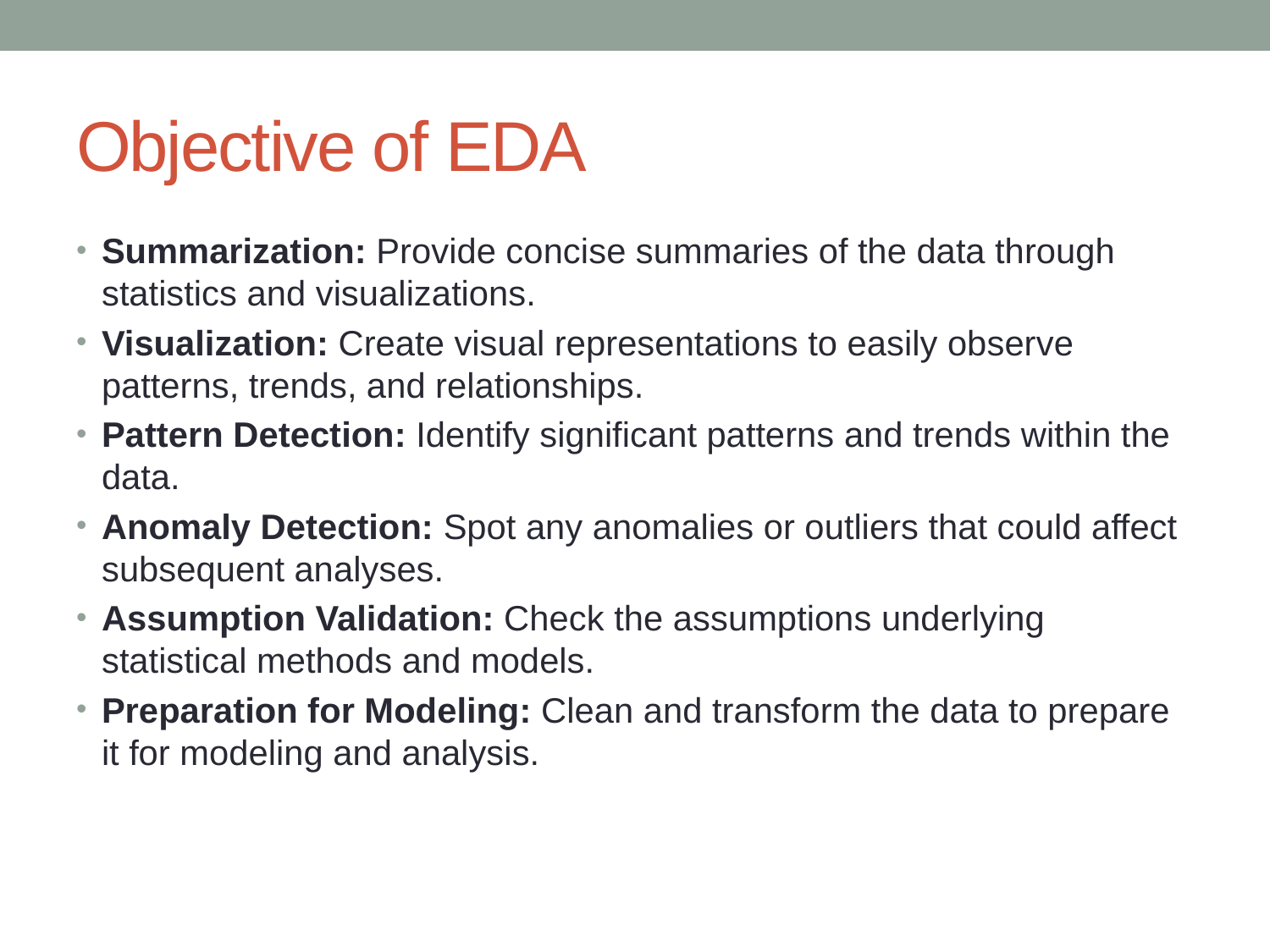

# Objective of EDA
Summarization: Provide concise summaries of the data through statistics and visualizations.
Visualization: Create visual representations to easily observe patterns, trends, and relationships.
Pattern Detection: Identify significant patterns and trends within the data.
Anomaly Detection: Spot any anomalies or outliers that could affect subsequent analyses.
Assumption Validation: Check the assumptions underlying statistical methods and models.
Preparation for Modeling: Clean and transform the data to prepare it for modeling and analysis.